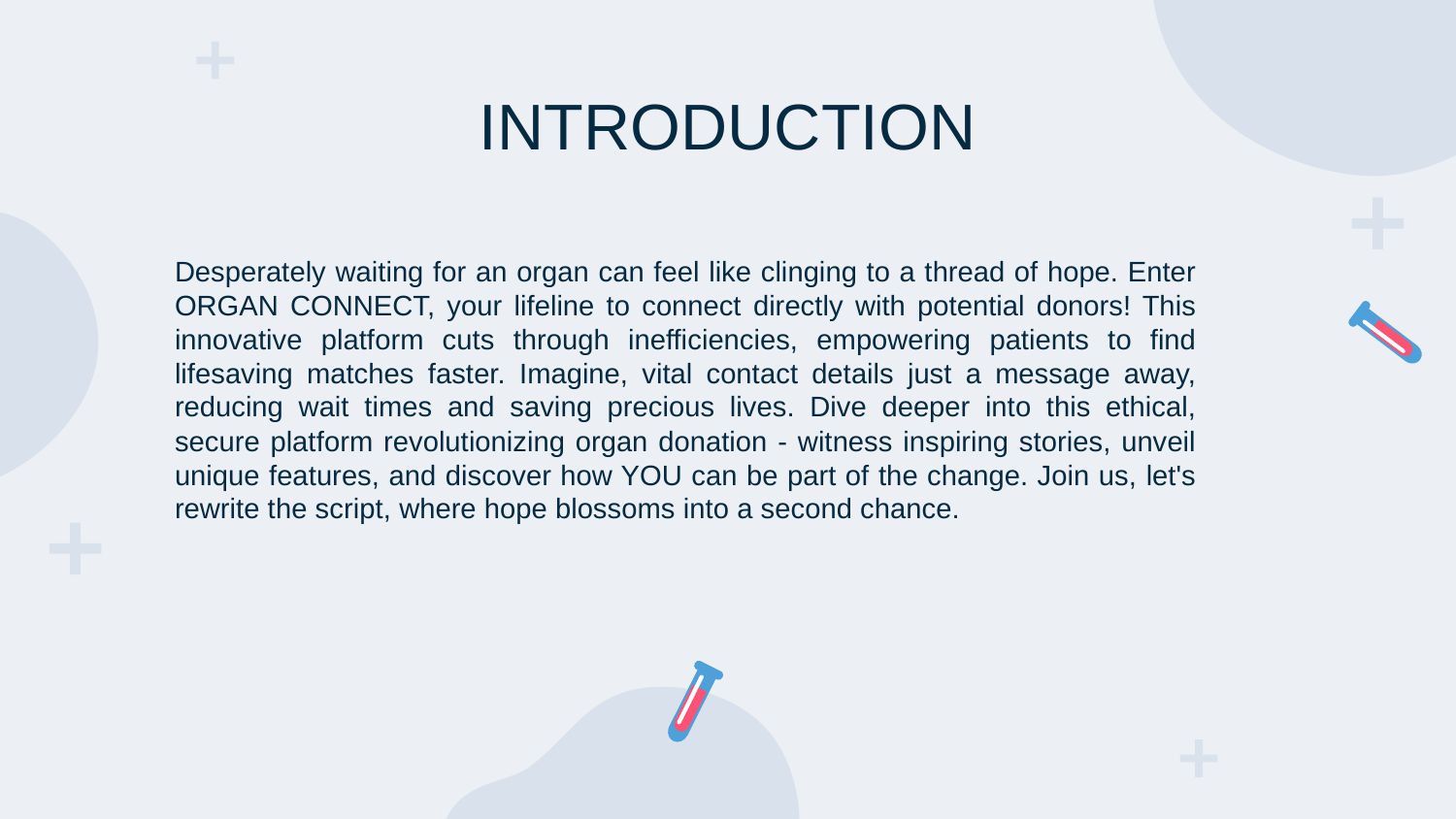

# INTRODUCTION
Desperately waiting for an organ can feel like clinging to a thread of hope. Enter ORGAN CONNECT, your lifeline to connect directly with potential donors! This innovative platform cuts through inefficiencies, empowering patients to find lifesaving matches faster. Imagine, vital contact details just a message away, reducing wait times and saving precious lives. Dive deeper into this ethical, secure platform revolutionizing organ donation - witness inspiring stories, unveil unique features, and discover how YOU can be part of the change. Join us, let's rewrite the script, where hope blossoms into a second chance.